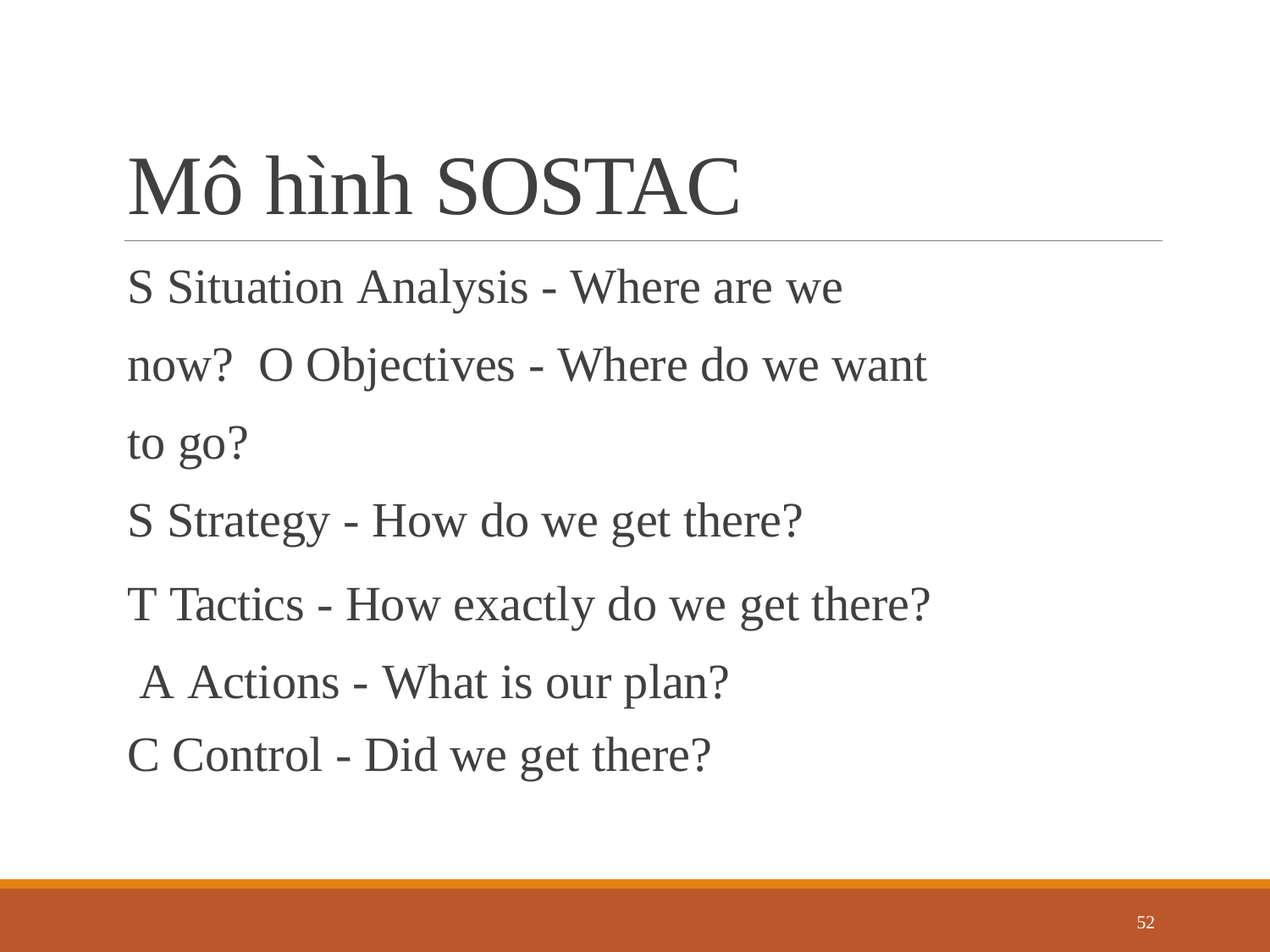

# Mô hình SOSTAC
S Situation Analysis - Where are we now?  O Objectives - Where do we want to go?
S Strategy - How do we get there?
T Tactics - How exactly do we get there?  A Actions - What is our plan?
C Control - Did we get there?
52